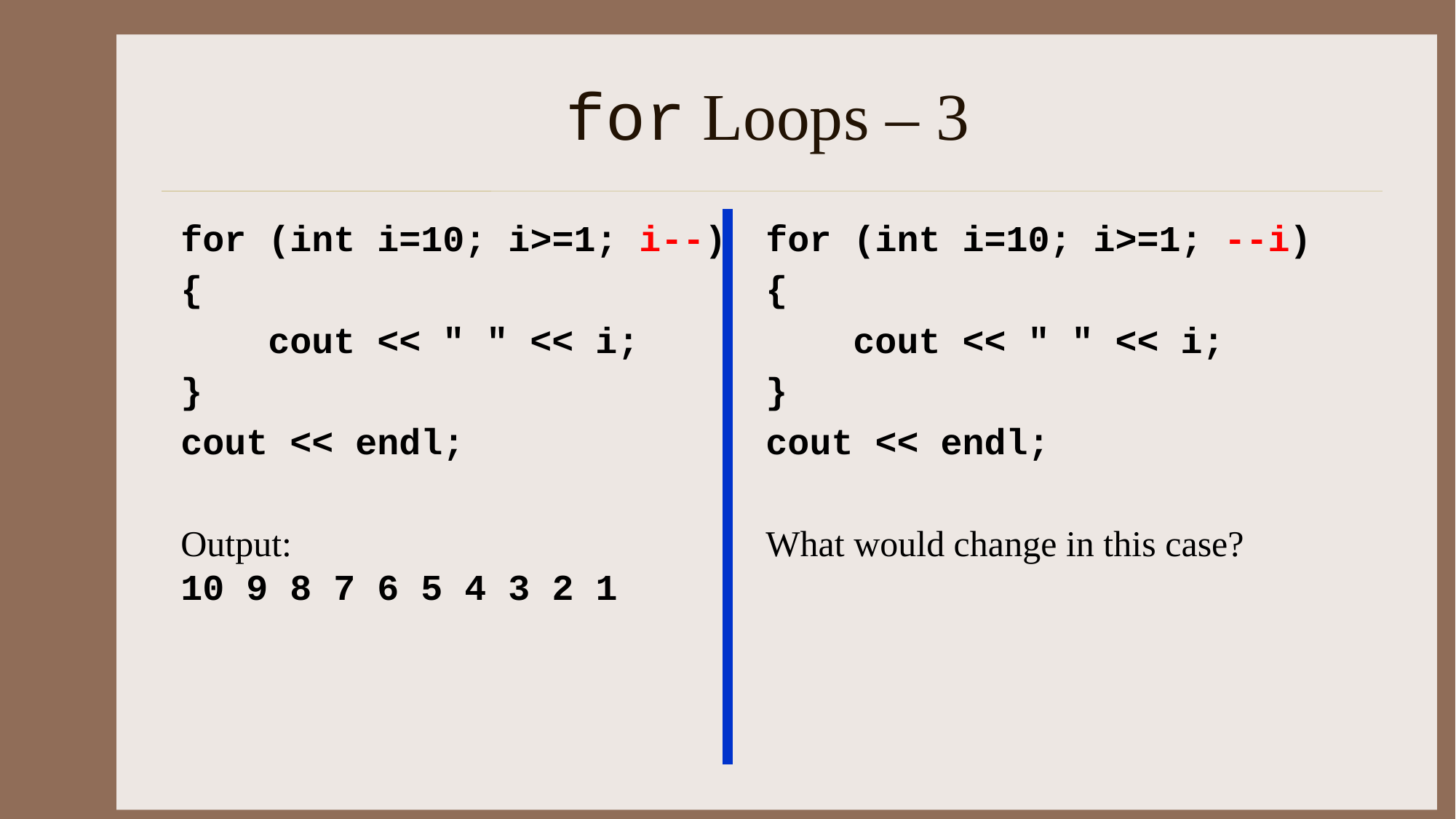

# for Loops – 3
for (int i=10; i>=1; i--)
{
    cout << " " << i;
}
cout << endl;

Output:
10 9 8 7 6 5 4 3 2 1

for (int i=10; i>=1; --i)
{
    cout << " " << i;
}
cout << endl;

What would change in this case?